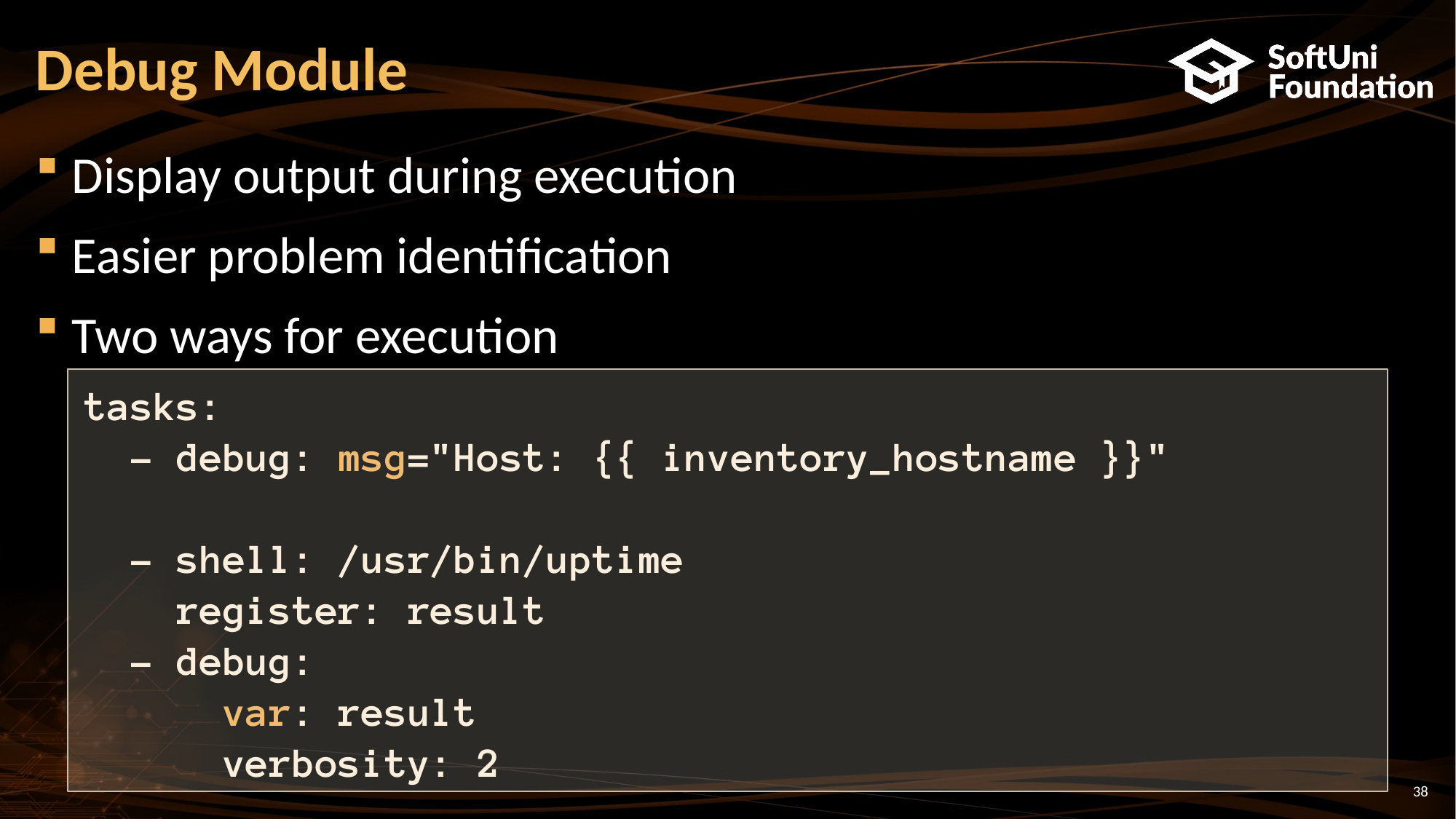

# Debug Module
Display output during execution
Easier problem identification
Two ways for execution
tasks:
  - debug: msg="Host: {{ inventory_hostname }}"

  - shell: /usr/bin/uptime
    register: result
  - debug:
      var: result
      verbosity: 2
38